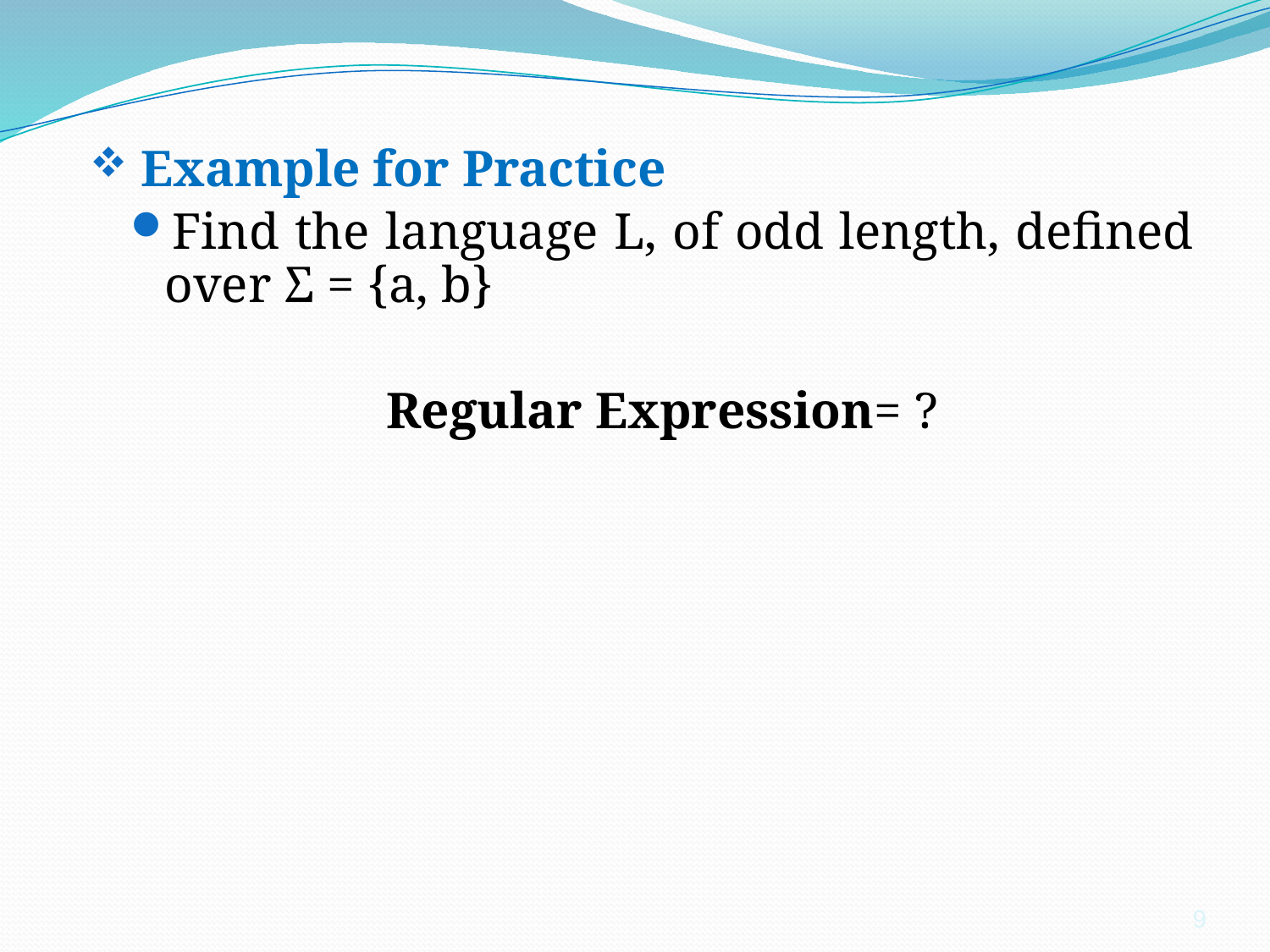

Example for Practice
Find the language L, of odd length, defined over Σ = {a, b}

Regular Expression= ?
9